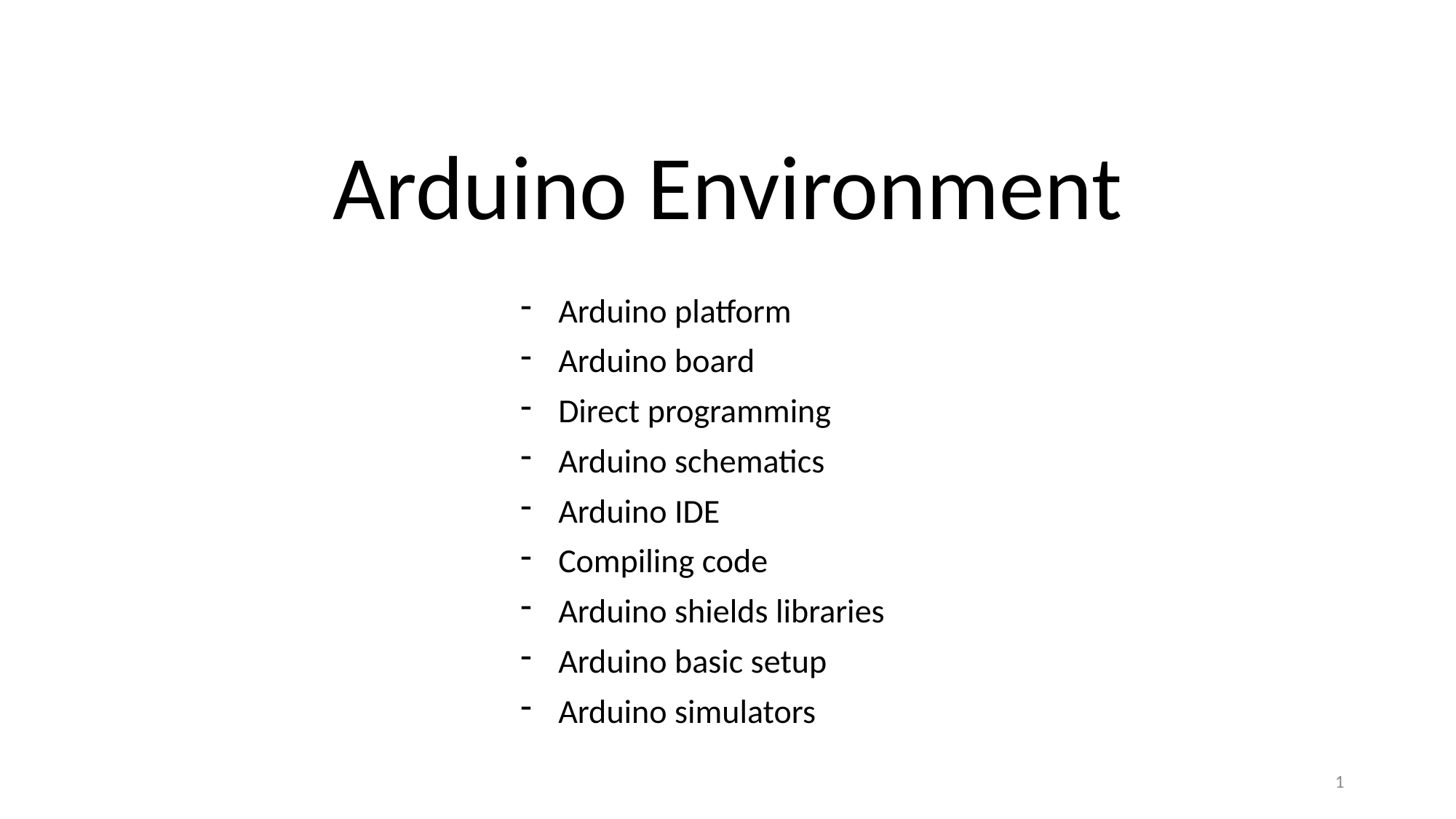

# Arduino Environment
Arduino platform
Arduino board
Direct programming
Arduino schematics
Arduino IDE
Compiling code
Arduino shields libraries
Arduino basic setup
Arduino simulators

1